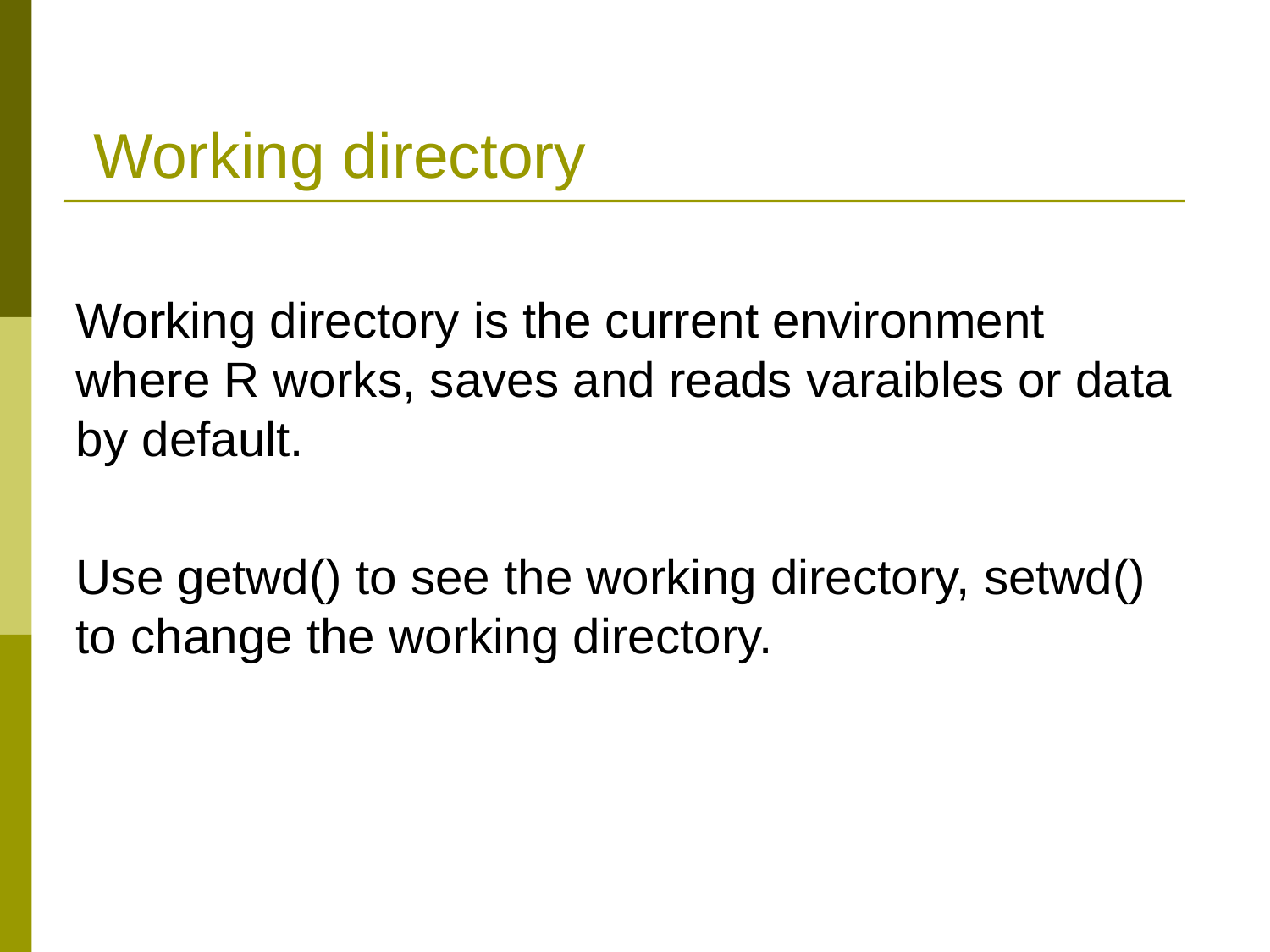

# Working directory
Working directory is the current environment where R works, saves and reads varaibles or data by default.

Use getwd() to see the working directory, setwd() to change the working directory.